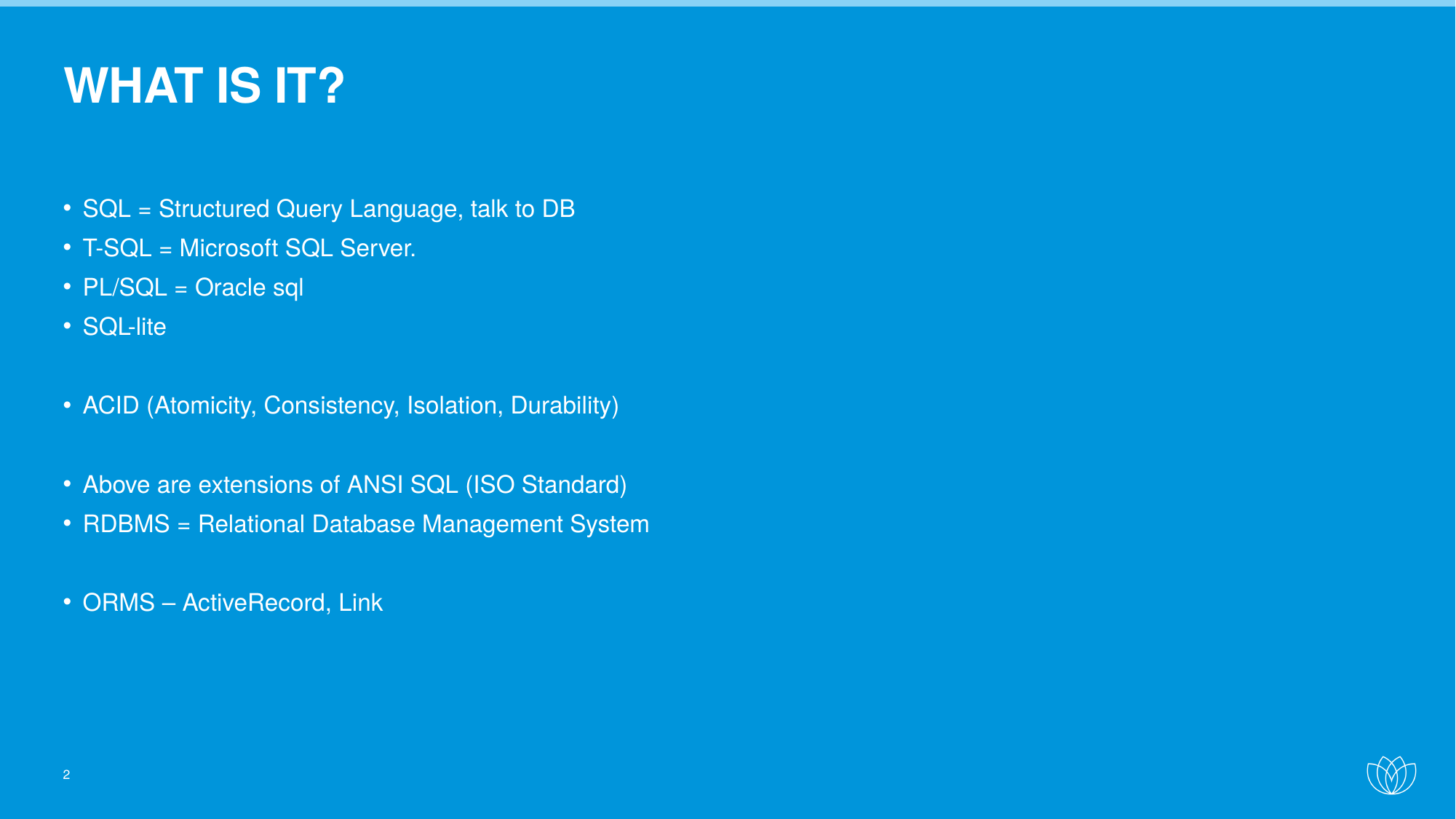

# What is it?
SQL = Structured Query Language, talk to DB
T-SQL = Microsoft SQL Server.
PL/SQL = Oracle sql
SQL-lite

ACID (Atomicity, Consistency, Isolation, Durability)

Above are extensions of ANSI SQL (ISO Standard)
RDBMS = Relational Database Management System

ORMS – ActiveRecord, Link